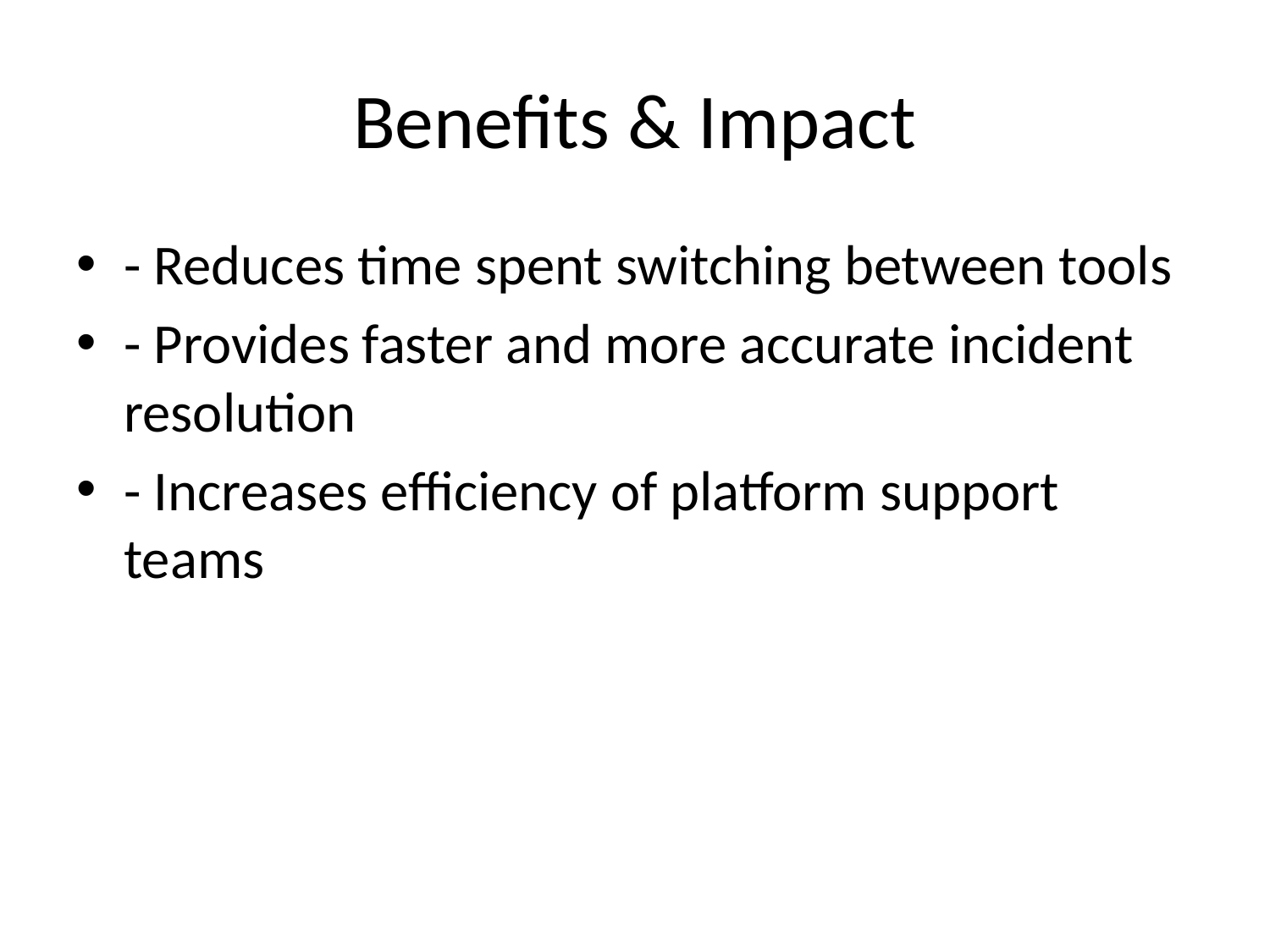

# Benefits & Impact
- Reduces time spent switching between tools
- Provides faster and more accurate incident resolution
- Increases efficiency of platform support teams